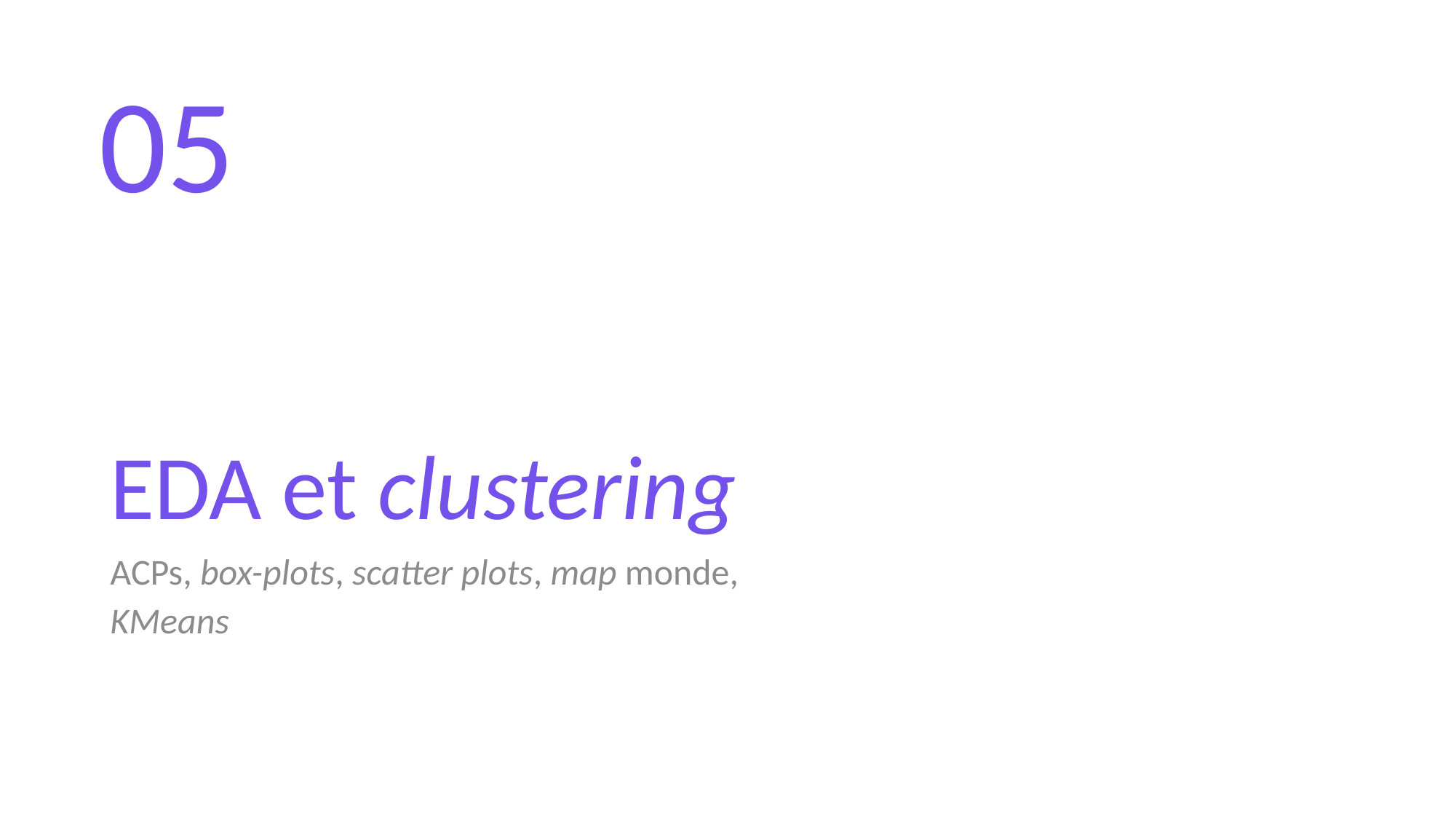

05
# EDA et clustering
ACPs, box-plots, scatter plots, map monde,
KMeans